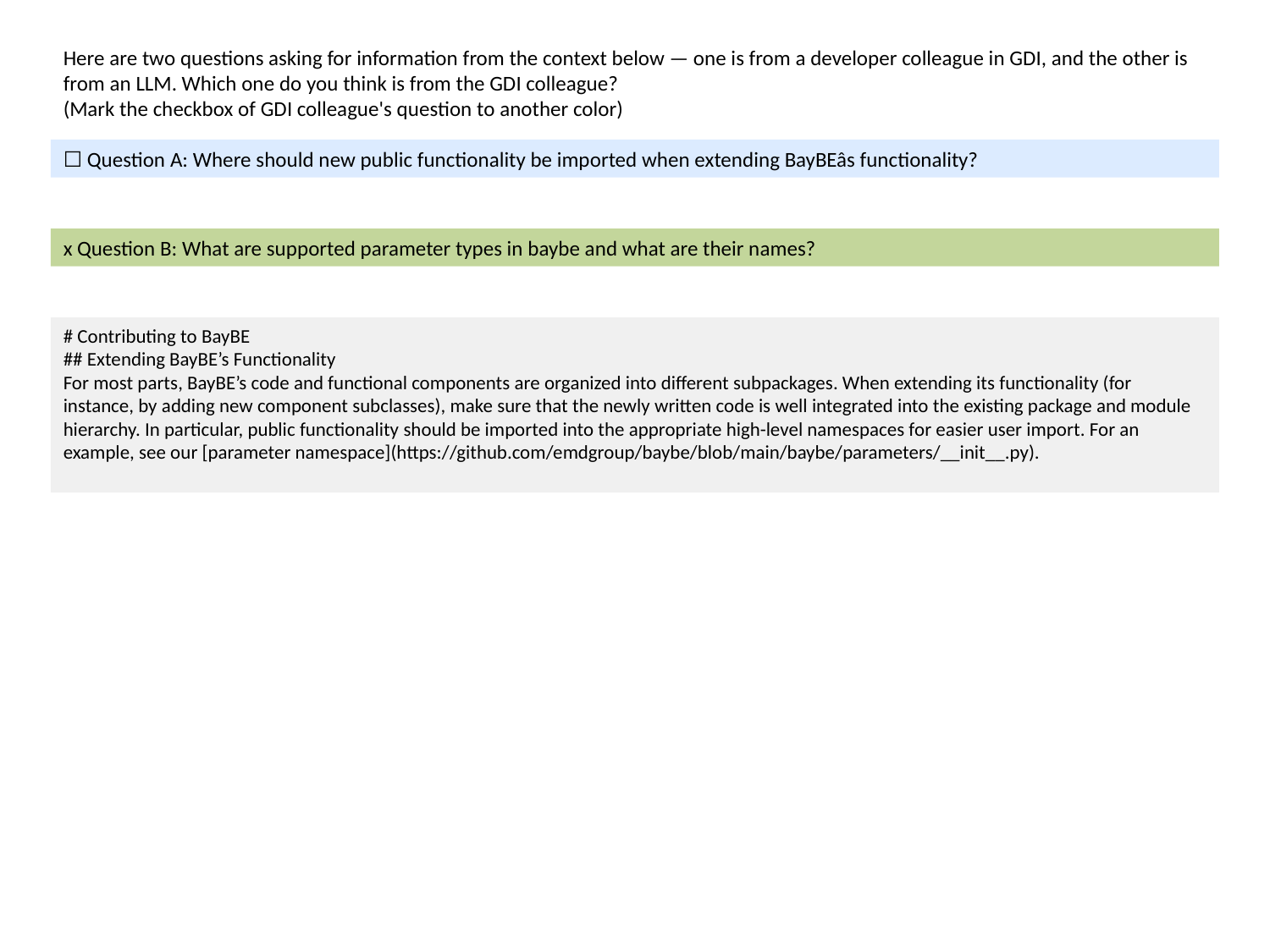

Here are two questions asking for information from the context below — one is from a developer colleague in GDI, and the other is from an LLM. Which one do you think is from the GDI colleague?
(Mark the checkbox of GDI colleague's question to another color)
☐ Question A: Where should new public functionality be imported when extending BayBEâs functionality?
x Question B: What are supported parameter types in baybe and what are their names?
# Contributing to BayBE
## Extending BayBE’s Functionality
For most parts, BayBE’s code and functional components are organized into different subpackages. When extending its functionality (for instance, by adding new component subclasses), make sure that the newly written code is well integrated into the existing package and module hierarchy. In particular, public functionality should be imported into the appropriate high-level namespaces for easier user import. For an example, see our [parameter namespace](https://github.com/emdgroup/baybe/blob/main/baybe/parameters/__init__.py).